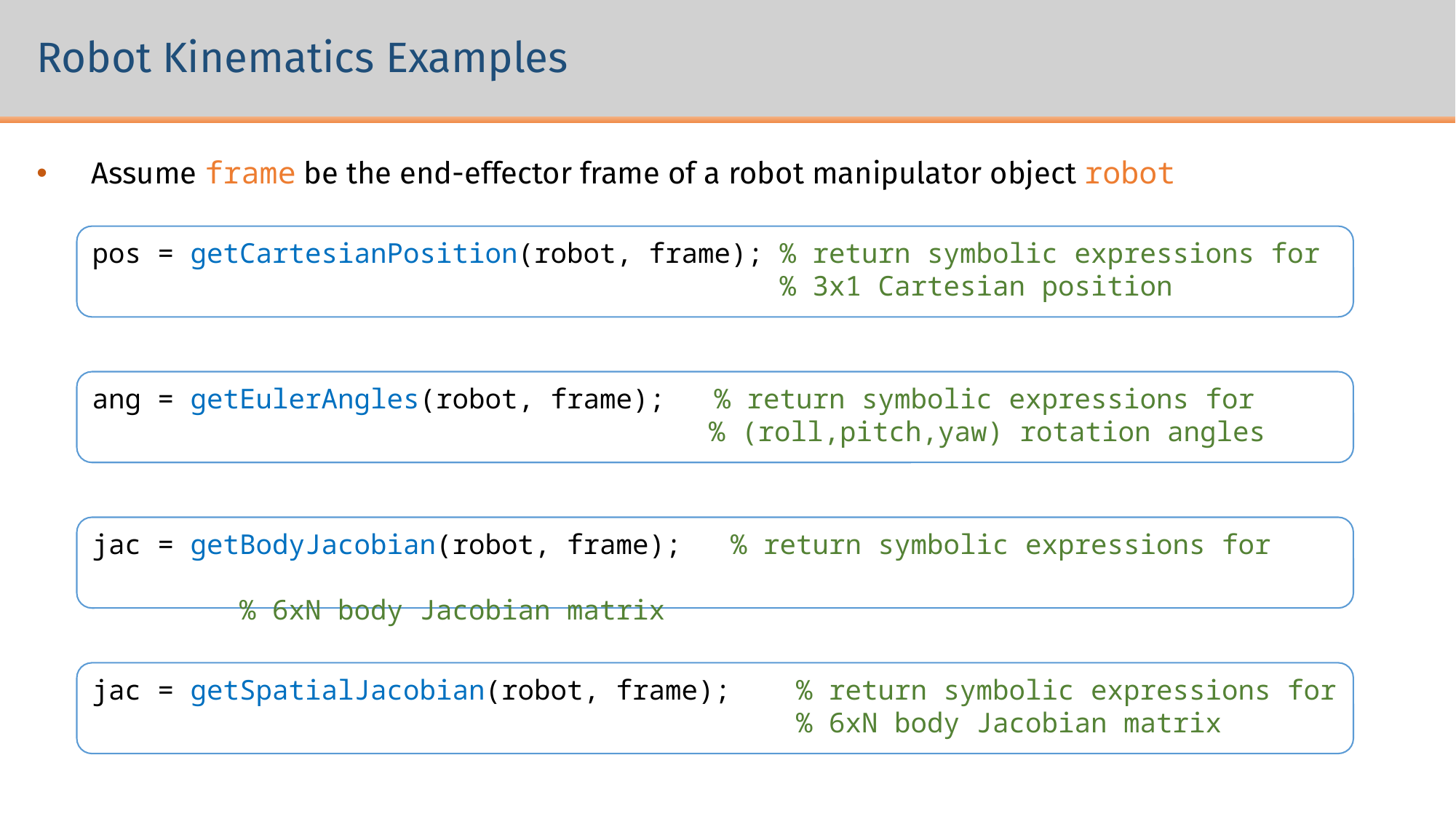

# Robot Kinematics Examples
Assume frame be the end-effector frame of a robot manipulator object robot
pos = getCartesianPosition(robot, frame); % return symbolic expressions for 						  % 3x1 Cartesian position
ang = getEulerAngles(robot, frame);   % return symbolic expressions for 					           % (roll,pitch,yaw) rotation angles
jac = getBodyJacobian(robot, frame);   % return symbolic expressions for 	                                                    			                   % 6xN body Jacobian matrix
jac = getSpatialJacobian(robot, frame);    % return symbolic expressions for 						   % 6xN body Jacobian matrix